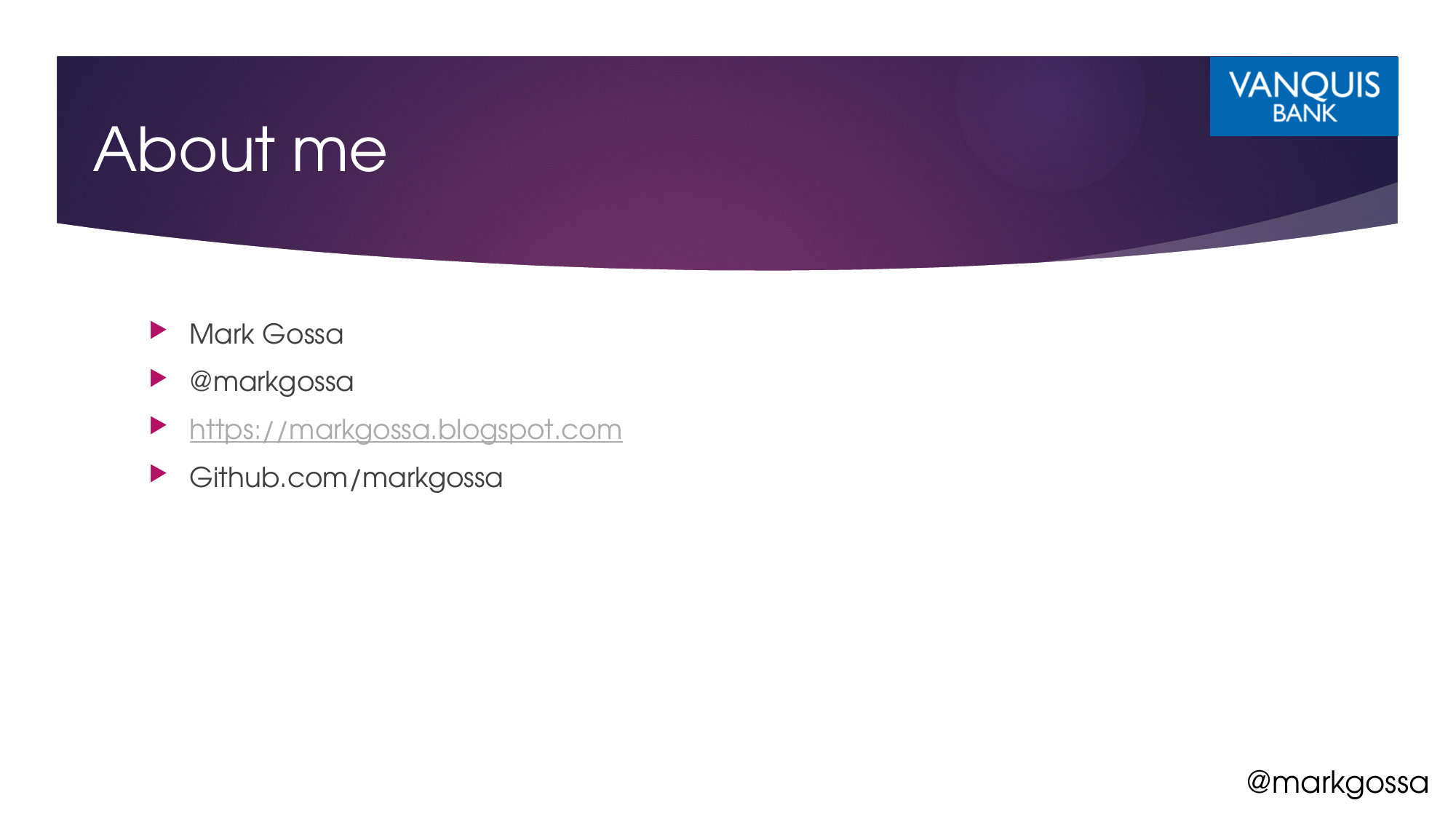

About me
Mark Gossa
@markgossa
https://markgossa.blogspot.com
Github.com/markgossa